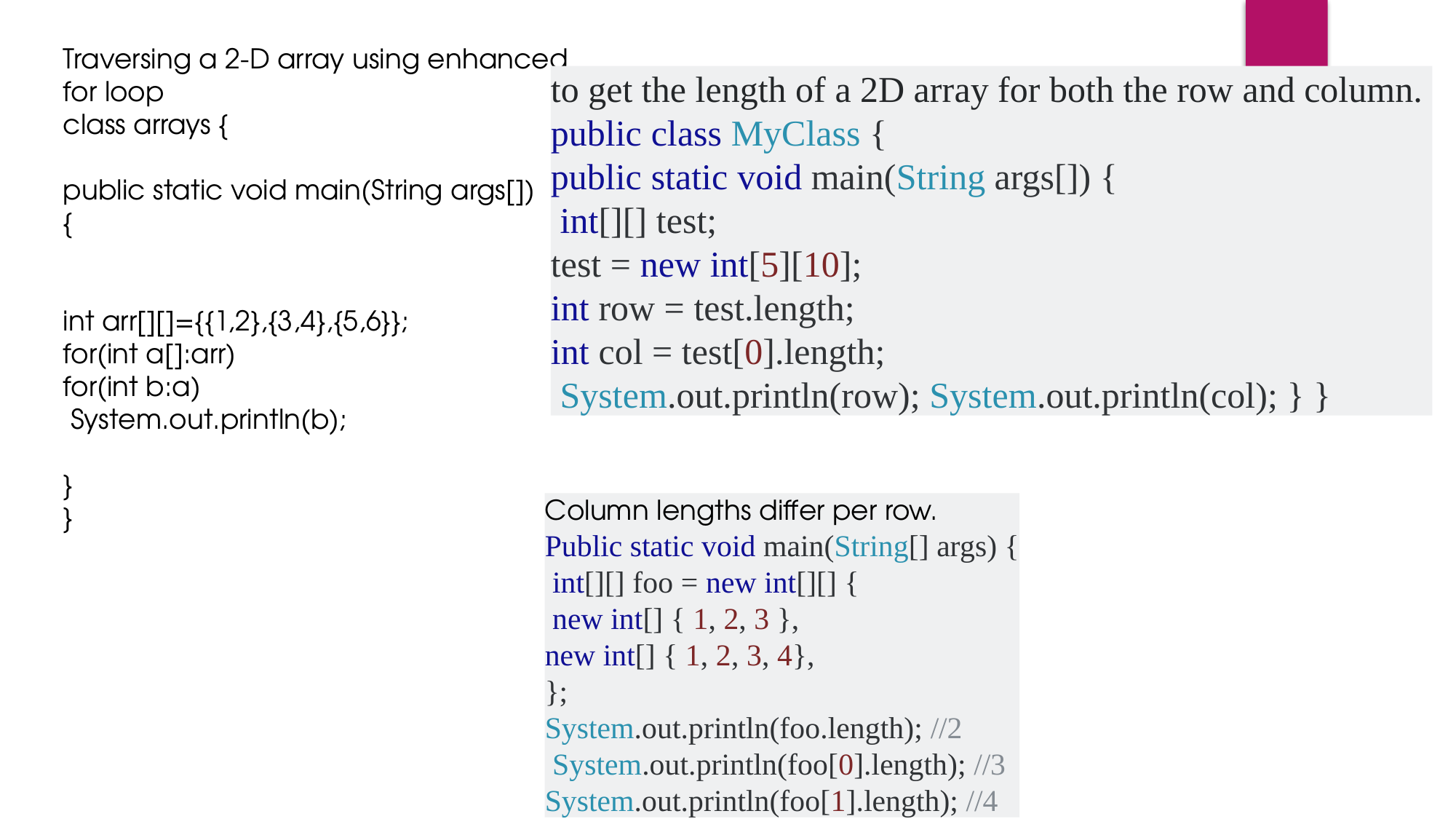

Traversing a 2-D array using enhanced for loop
class arrays {

public static void main(String args[])
{

int arr[][]={{1,2},{3,4},{5,6}};
for(int a[]:arr)
for(int b:a)
 System.out.println(b);

}
}
to get the length of a 2D array for both the row and column.
public class MyClass {
public static void main(String args[]) {
 int[][] test;
test = new int[5][10];
int row = test.length;
int col = test[0].length;
 System.out.println(row); System.out.println(col); } }

Column lengths differ per row.
Public static void main(String[] args) {
 int[][] foo = new int[][] {
 new int[] { 1, 2, 3 },
new int[] { 1, 2, 3, 4},
};
System.out.println(foo.length); //2
 System.out.println(foo[0].length); //3
System.out.println(foo[1].length); //4